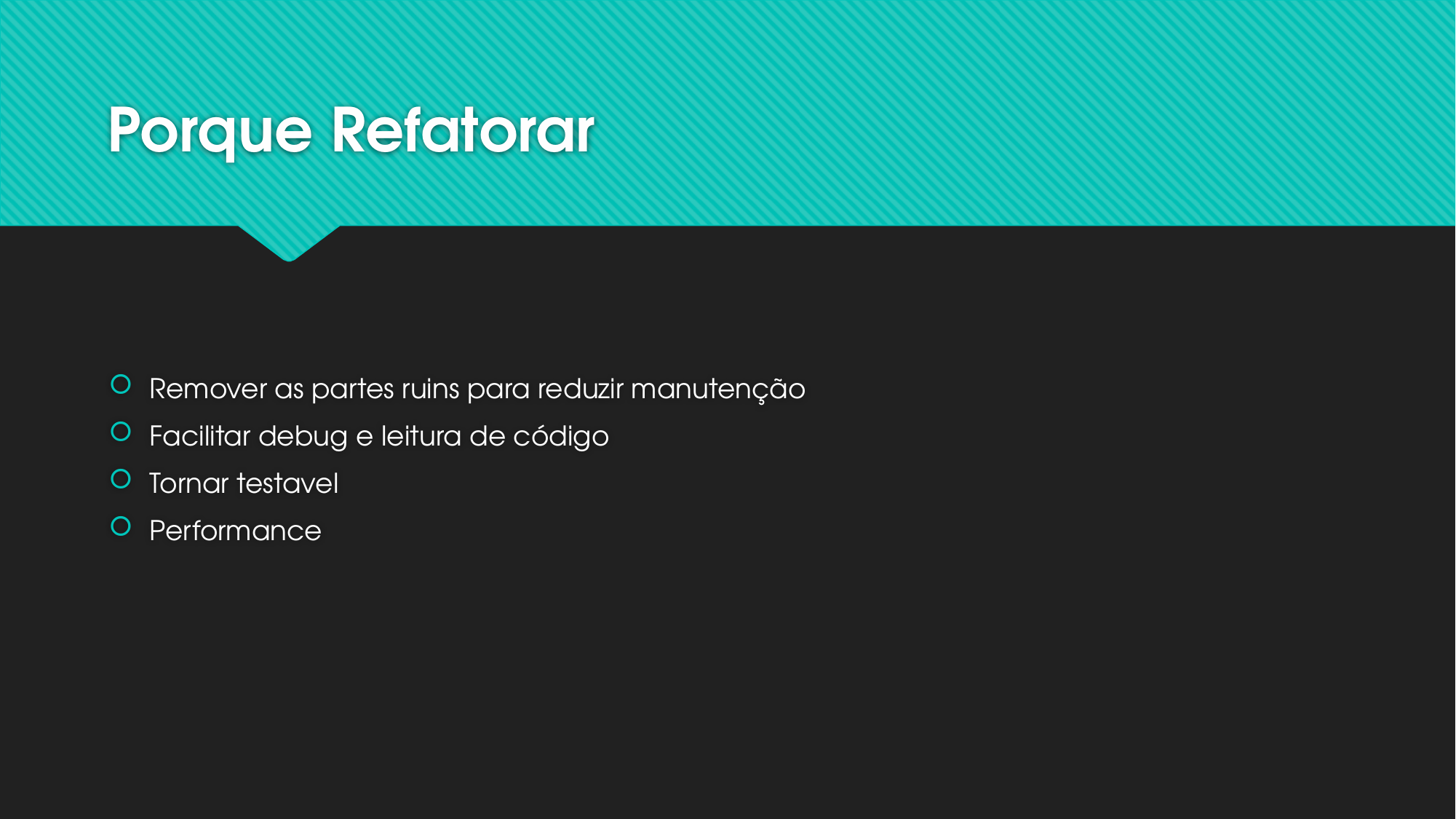

# Porque Refatorar
Remover as partes ruins para reduzir manutenção
Facilitar debug e leitura de código
Tornar testavel
Performance